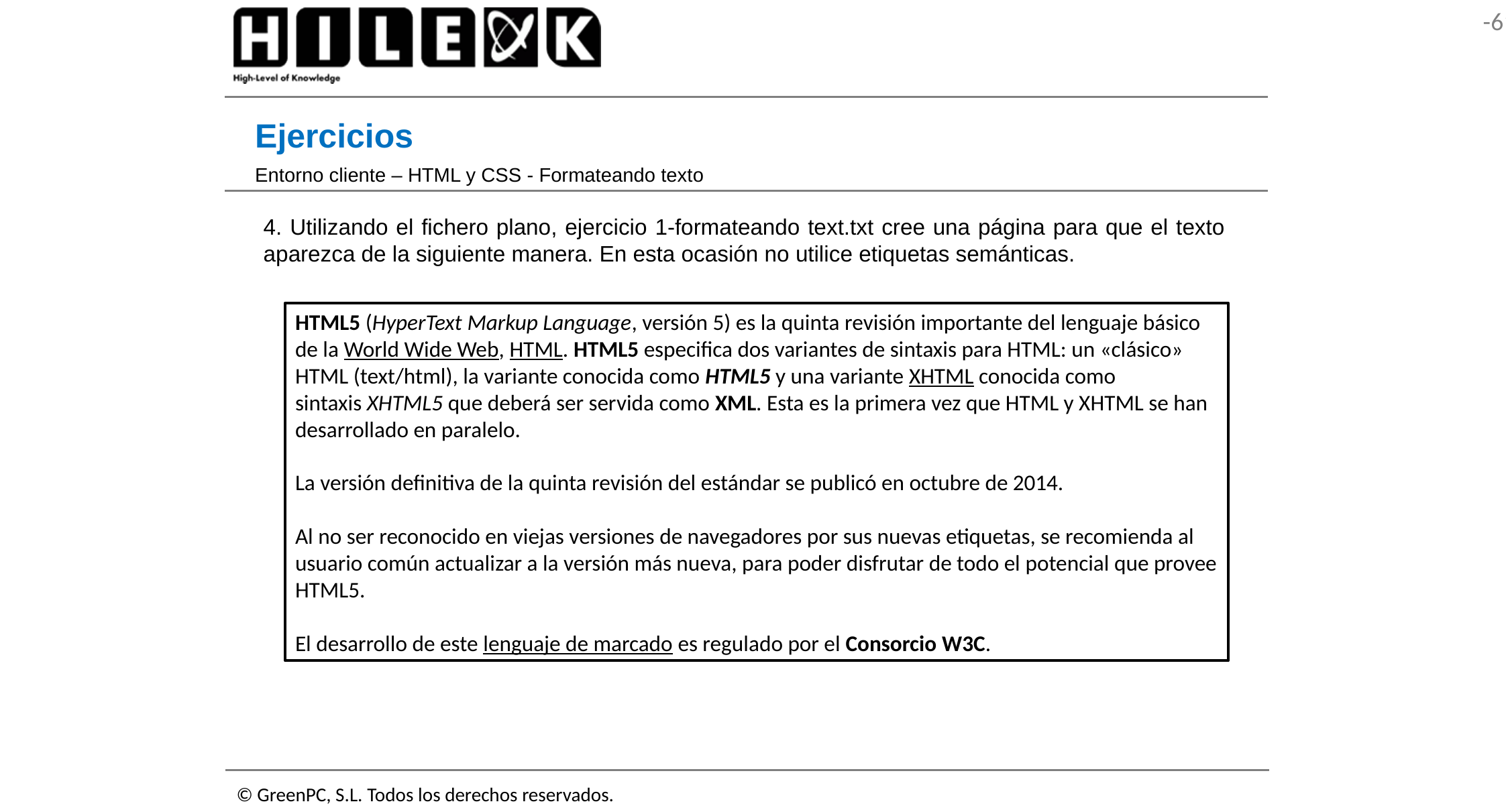

# Ejercicios
Entorno cliente – HTML y CSS - Formateando texto
4. Utilizando el fichero plano, ejercicio 1-formateando text.txt cree una página para que el texto aparezca de la siguiente manera. En esta ocasión no utilice etiquetas semánticas.

HTML5 (HyperText Markup Language, versión 5) es la quinta revisión importante del lenguaje básico de la World Wide Web, HTML. HTML5 especifica dos variantes de sintaxis para HTML: un «clásico» HTML (text/html), la variante conocida como HTML5 y una variante XHTML conocida como sintaxis XHTML5 que deberá ser servida como XML. Esta es la primera vez que HTML y XHTML se han desarrollado en paralelo.

La versión definitiva de la quinta revisión del estándar se publicó en octubre de 2014.

Al no ser reconocido en viejas versiones de navegadores por sus nuevas etiquetas, se recomienda al usuario común actualizar a la versión más nueva, para poder disfrutar de todo el potencial que provee HTML5.

El desarrollo de este lenguaje de marcado es regulado por el Consorcio W3C.